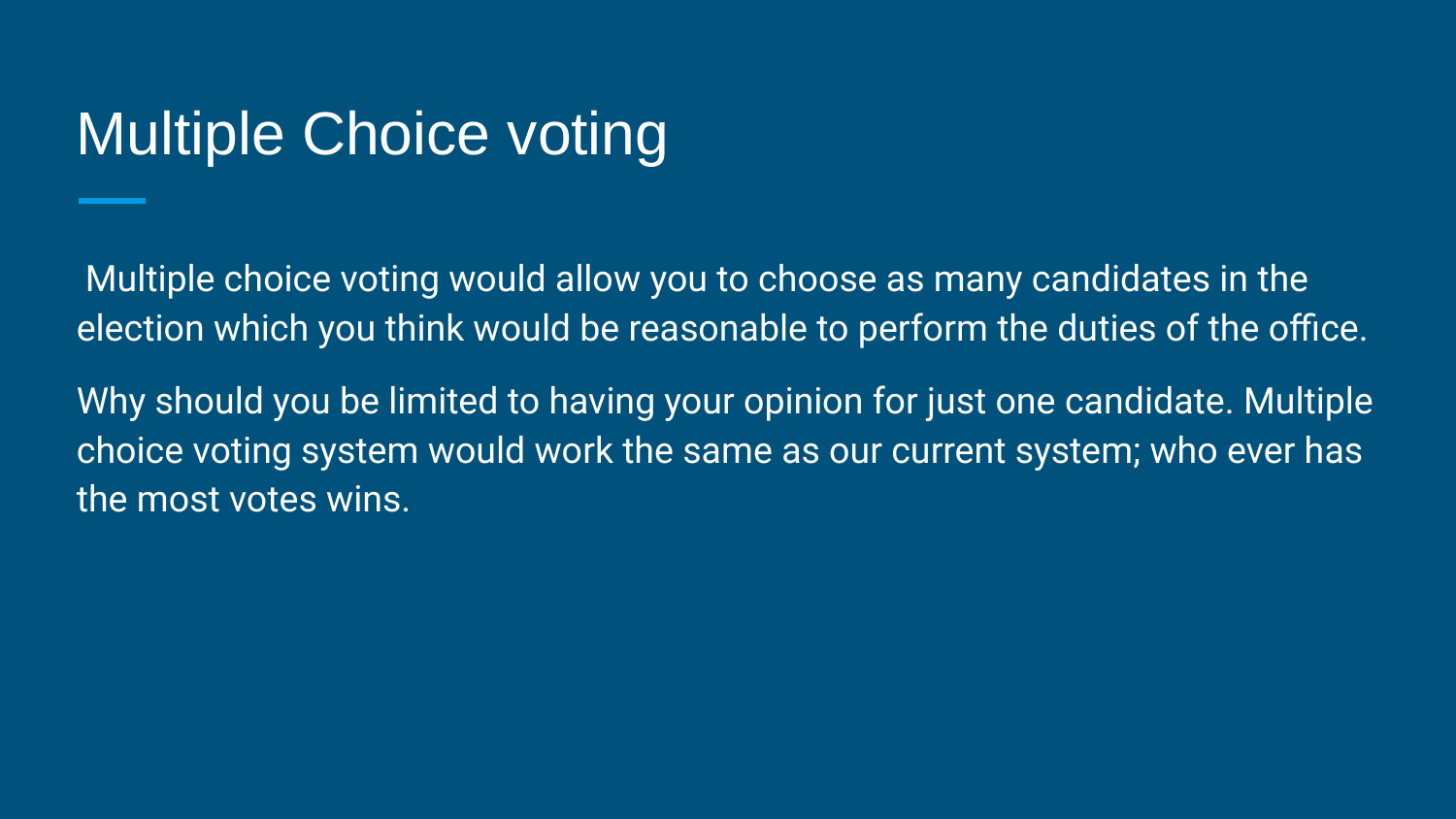

# Multiple Choice voting
 Multiple choice voting would allow you to choose as many candidates in the election which you think would be reasonable to perform the duties of the office.
Why should you be limited to having your opinion for just one candidate. Multiple choice voting system would work the same as our current system; who ever has the most votes wins.